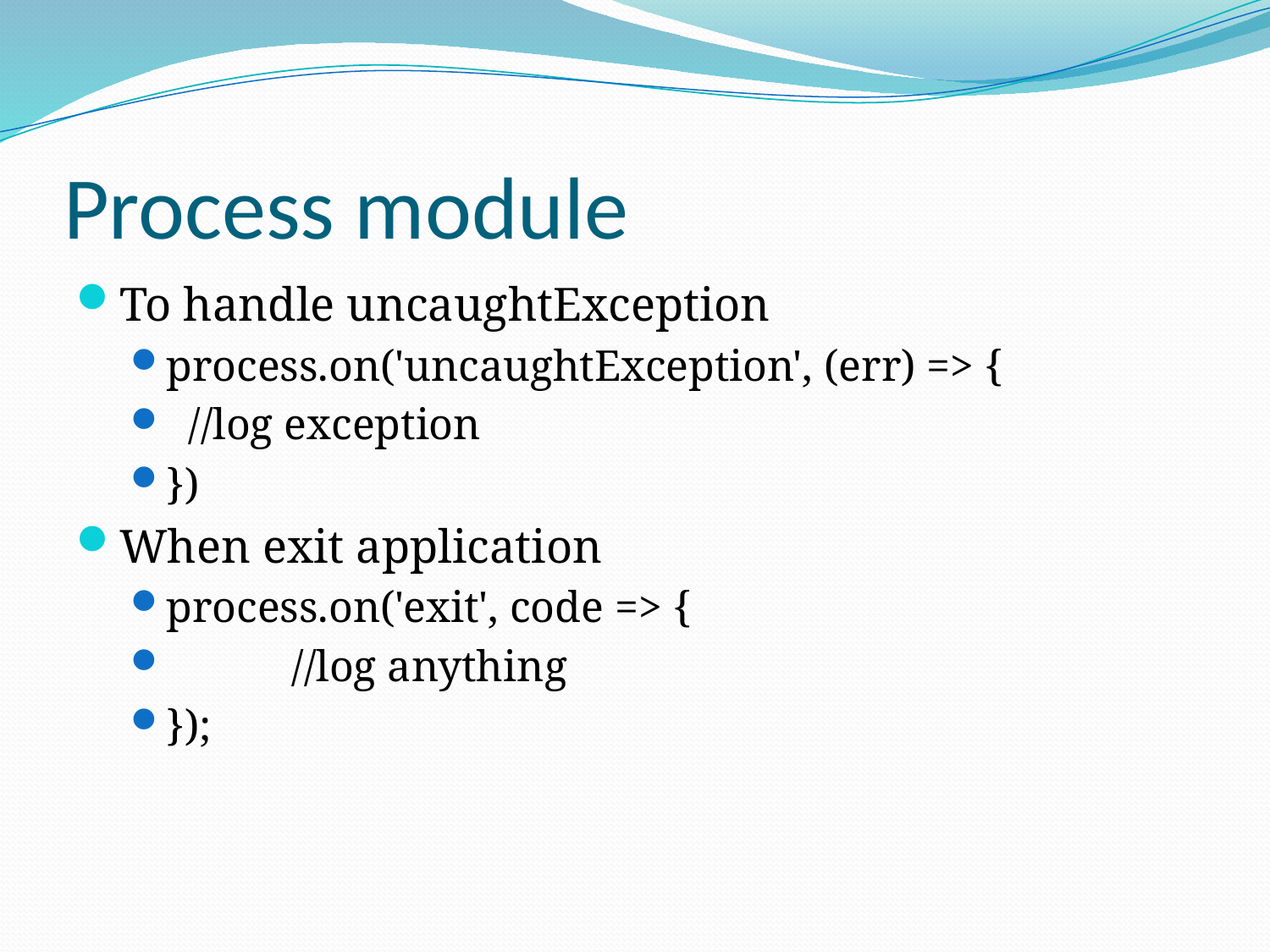

# Process module
To handle uncaughtException
process.on('uncaughtException', (err) => {
  //log exception
})
When exit application
process.on('exit', code => {
	//log anything
});